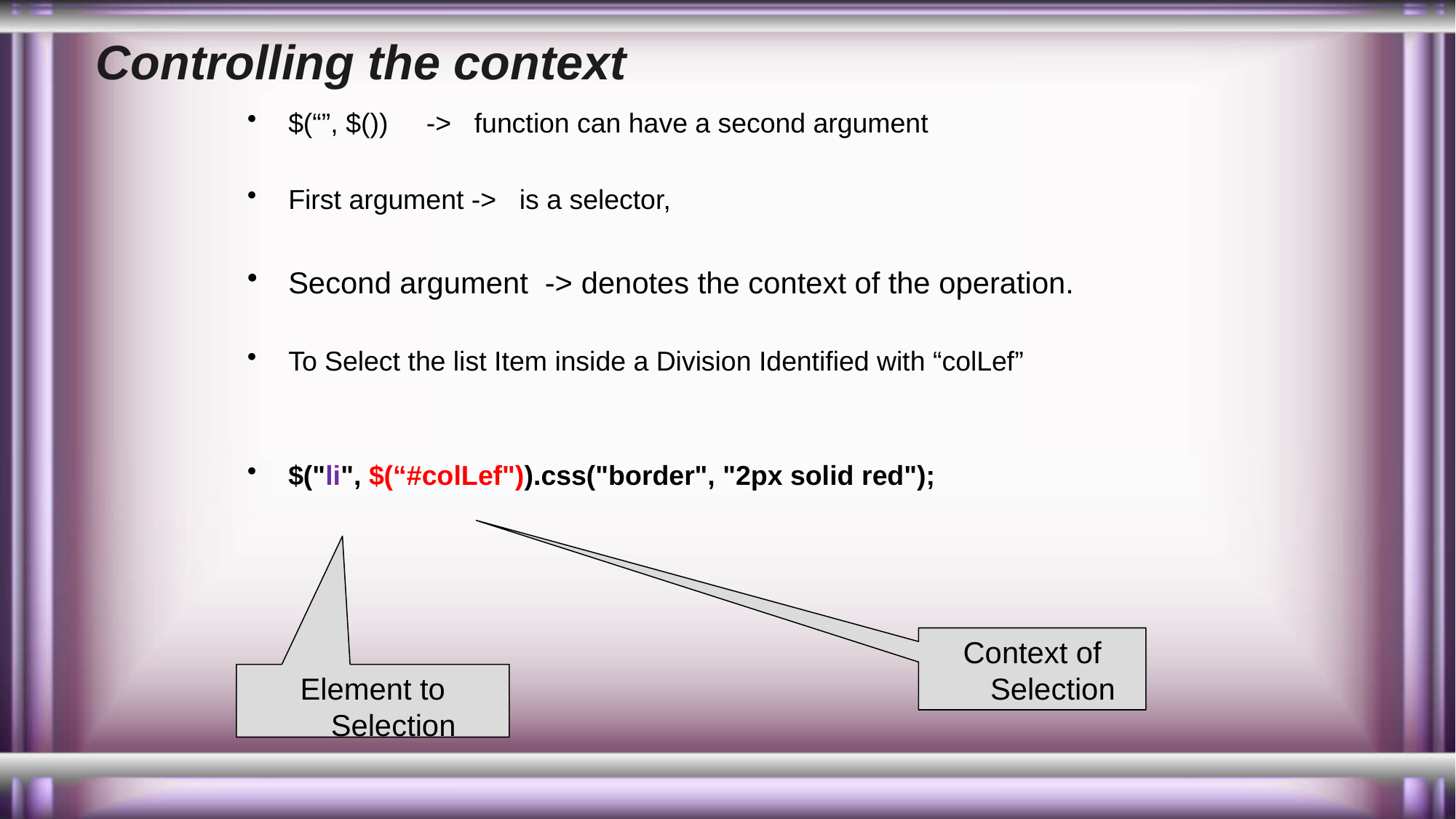

# Controlling the context
$(“”, $())     ->   function can have a second argument

First argument ->   is a selector,

Second argument  -> denotes the context of the operation.

To Select the list Item inside a Division Identified with “colLef”

$("li", $(“#colLef")).css("border", "2px solid red");

Context of Selection
Element to Selection